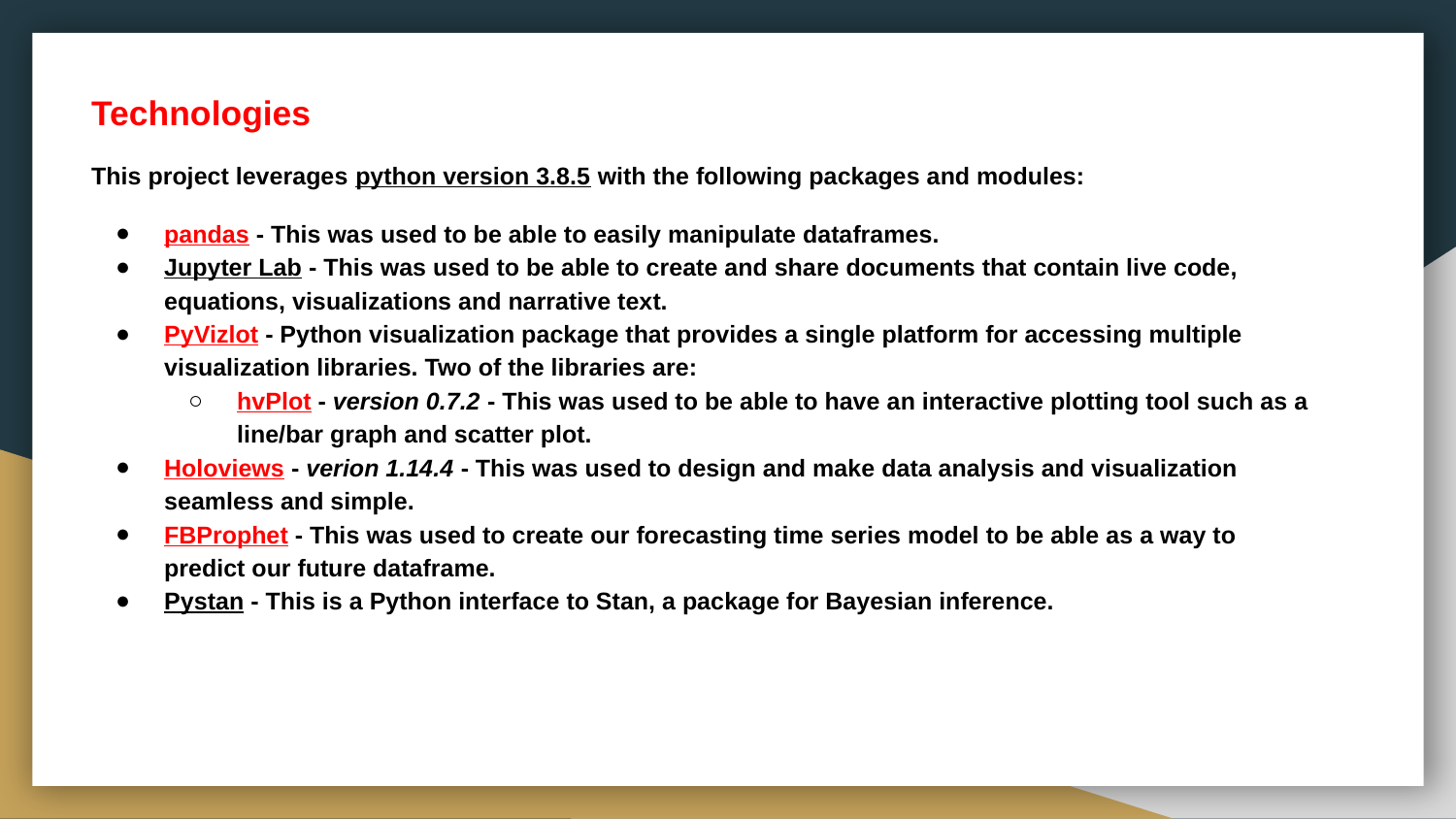

Technologies
This project leverages python version 3.8.5 with the following packages and modules:
pandas - This was used to be able to easily manipulate dataframes.
Jupyter Lab - This was used to be able to create and share documents that contain live code, equations, visualizations and narrative text.
PyVizlot - Python visualization package that provides a single platform for accessing multiple visualization libraries. Two of the libraries are:
hvPlot - version 0.7.2 - This was used to be able to have an interactive plotting tool such as a line/bar graph and scatter plot.
Holoviews - verion 1.14.4 - This was used to design and make data analysis and visualization seamless and simple.
FBProphet - This was used to create our forecasting time series model to be able as a way to predict our future dataframe.
Pystan - This is a Python interface to Stan, a package for Bayesian inference.